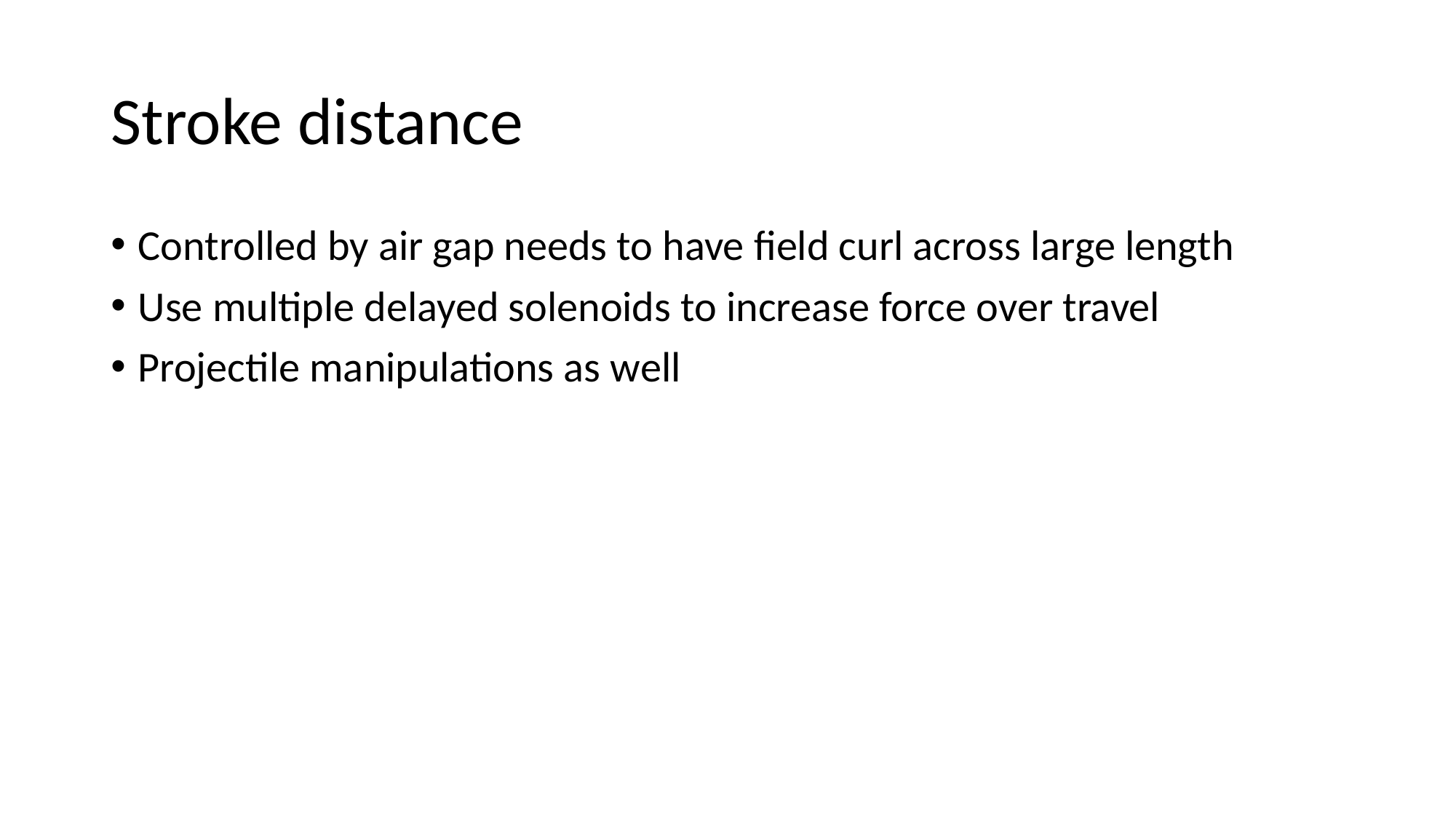

# Stroke distance
Controlled by air gap needs to have field curl across large length
Use multiple delayed solenoids to increase force over travel
Projectile manipulations as well